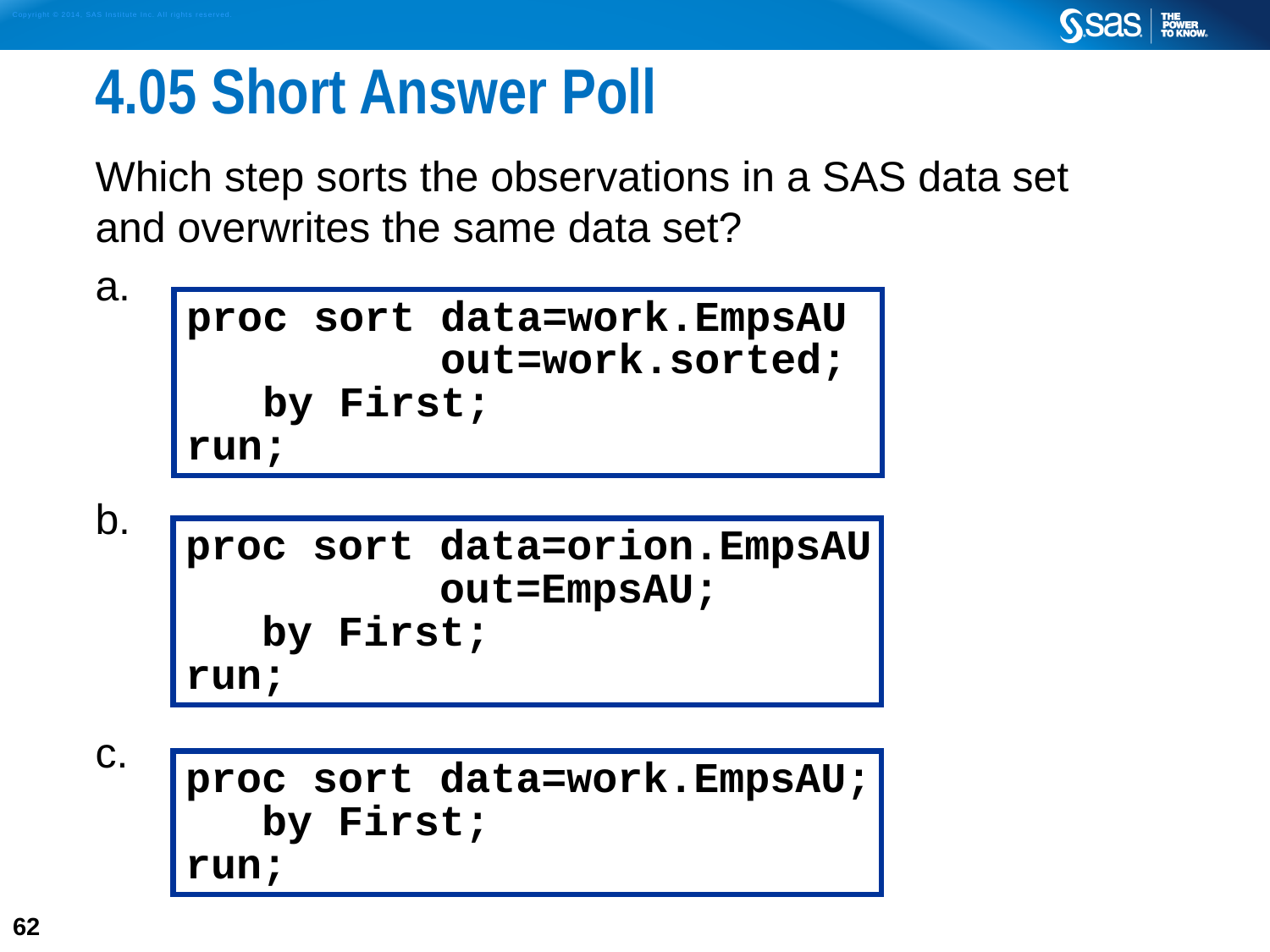

# 4.05 Short Answer Poll
Which step sorts the observations in a SAS data set
and overwrites the same data set?
a.

b.

c.
proc sort data=work.EmpsAU
          out=work.sorted;
   by First;
run;
proc sort data=orion.EmpsAU
          out=EmpsAU;
   by First;
run;
proc sort data=work.EmpsAU;
   by First;
run;